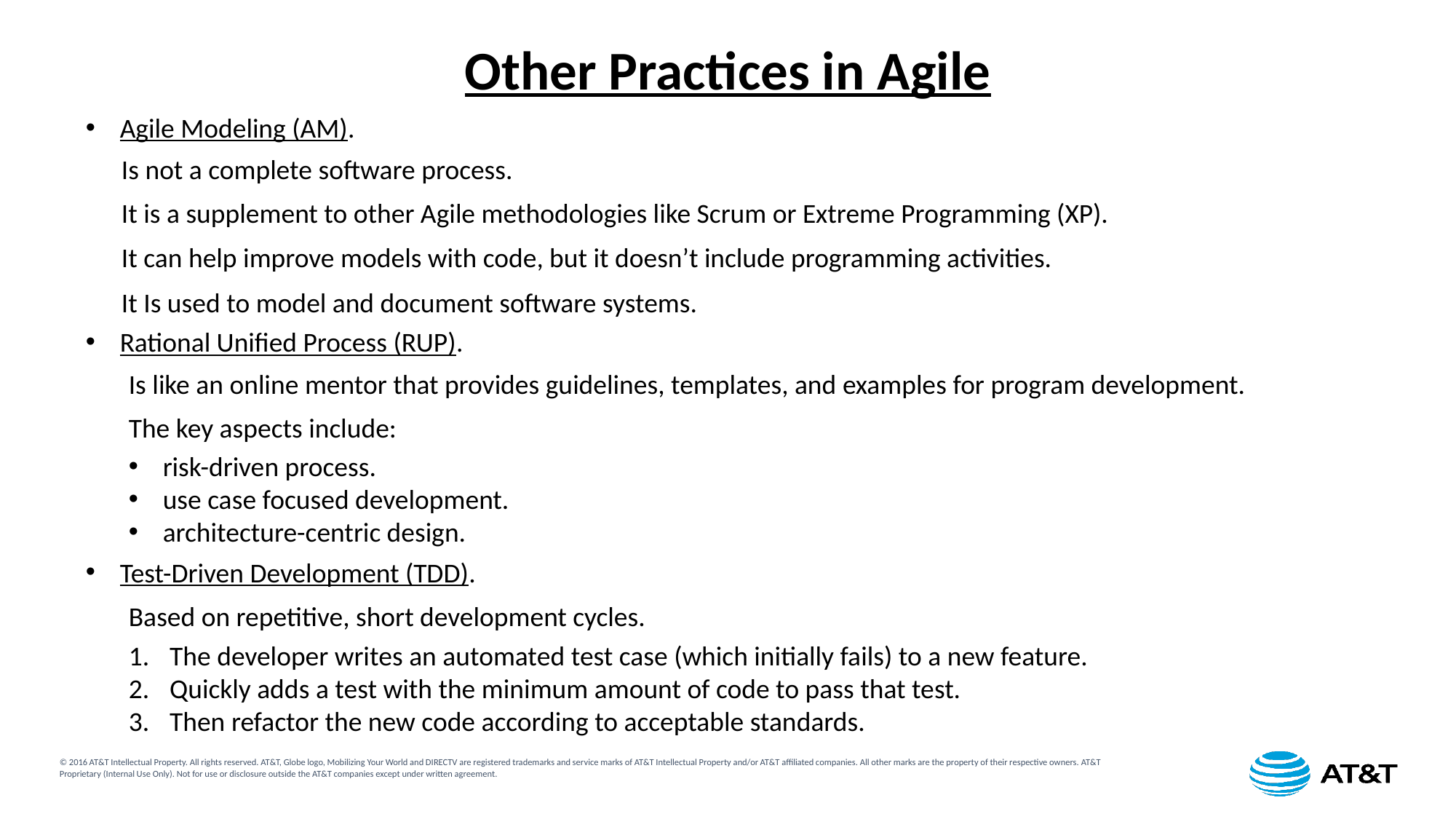

Other Practices in Agile
Agile Modeling (AM).
Is not a complete software process.
It is a supplement to other Agile methodologies like Scrum or Extreme Programming (XP).
It can help improve models with code, but it doesn’t include programming activities.
It Is used to model and document software systems.
Rational Unified Process (RUP).
Is like an online mentor that provides guidelines, templates, and examples for program development.
The key aspects include:
risk-driven process.
use case focused development.
architecture-centric design.
Test-Driven Development (TDD).
Based on repetitive, short development cycles.
The developer writes an automated test case (which initially fails) to a new feature.
Quickly adds a test with the minimum amount of code to pass that test.
Then refactor the new code according to acceptable standards.